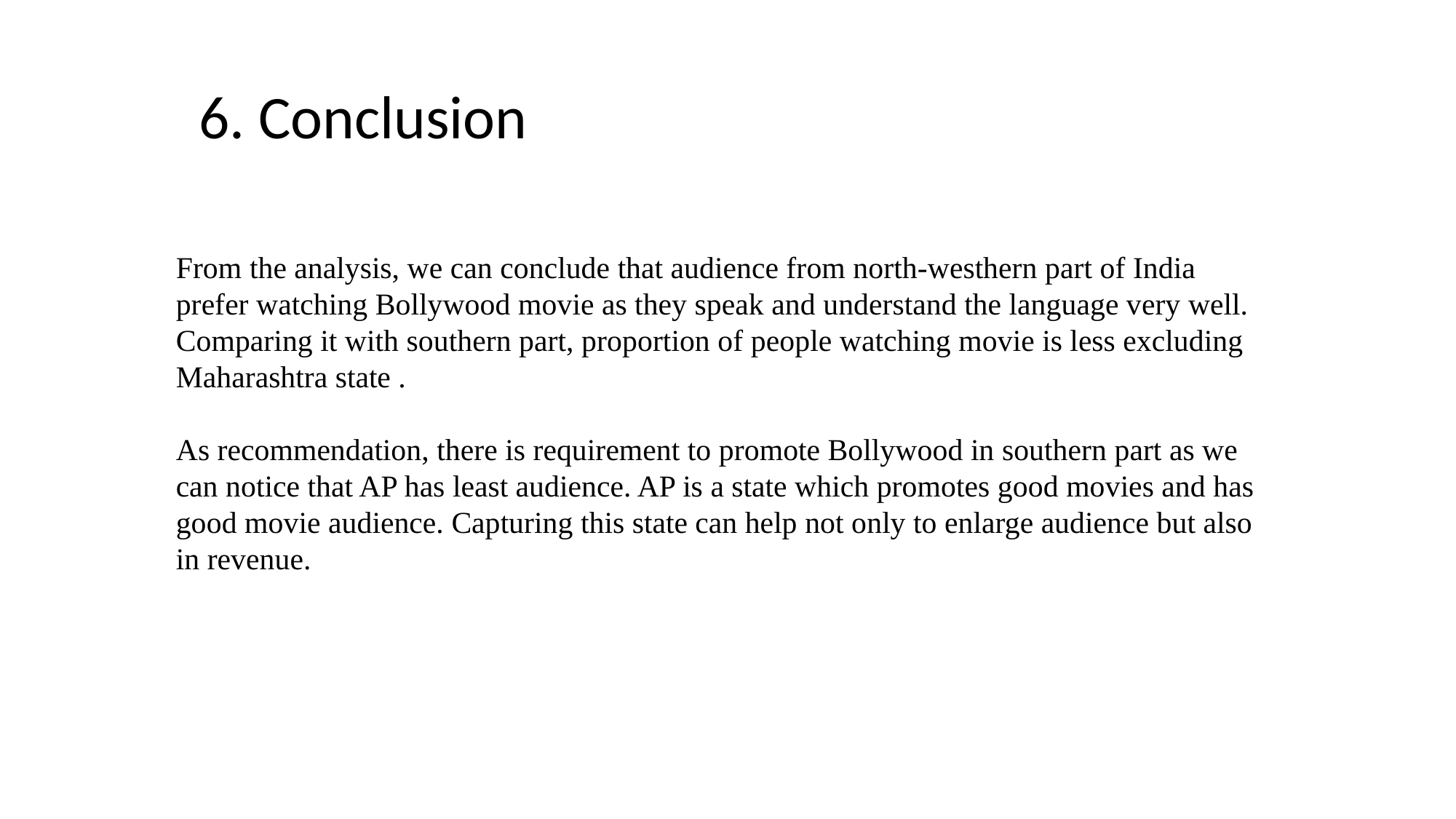

6. Conclusion
From the analysis, we can conclude that audience from north-westhern part of India prefer watching Bollywood movie as they speak and understand the language very well. Comparing it with southern part, proportion of people watching movie is less excluding Maharashtra state .

As recommendation, there is requirement to promote Bollywood in southern part as we can notice that AP has least audience. AP is a state which promotes good movies and has good movie audience. Capturing this state can help not only to enlarge audience but also in revenue.